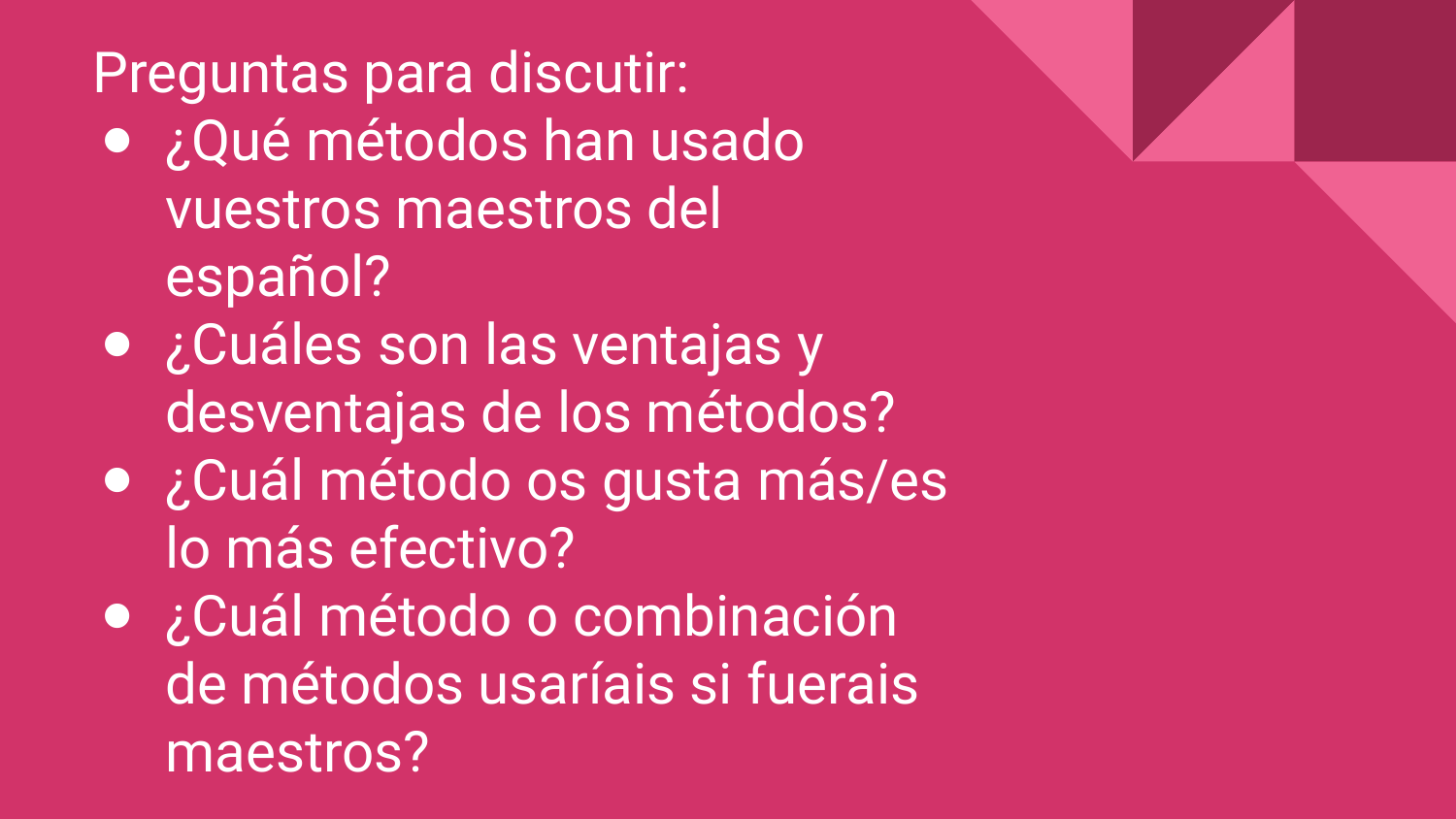

# Preguntas para discutir:
¿Qué métodos han usado vuestros maestros del español?
¿Cuáles son las ventajas y desventajas de los métodos?
¿Cuál método os gusta más/es lo más efectivo?
¿Cuál método o combinación de métodos usaríais si fuerais maestros?